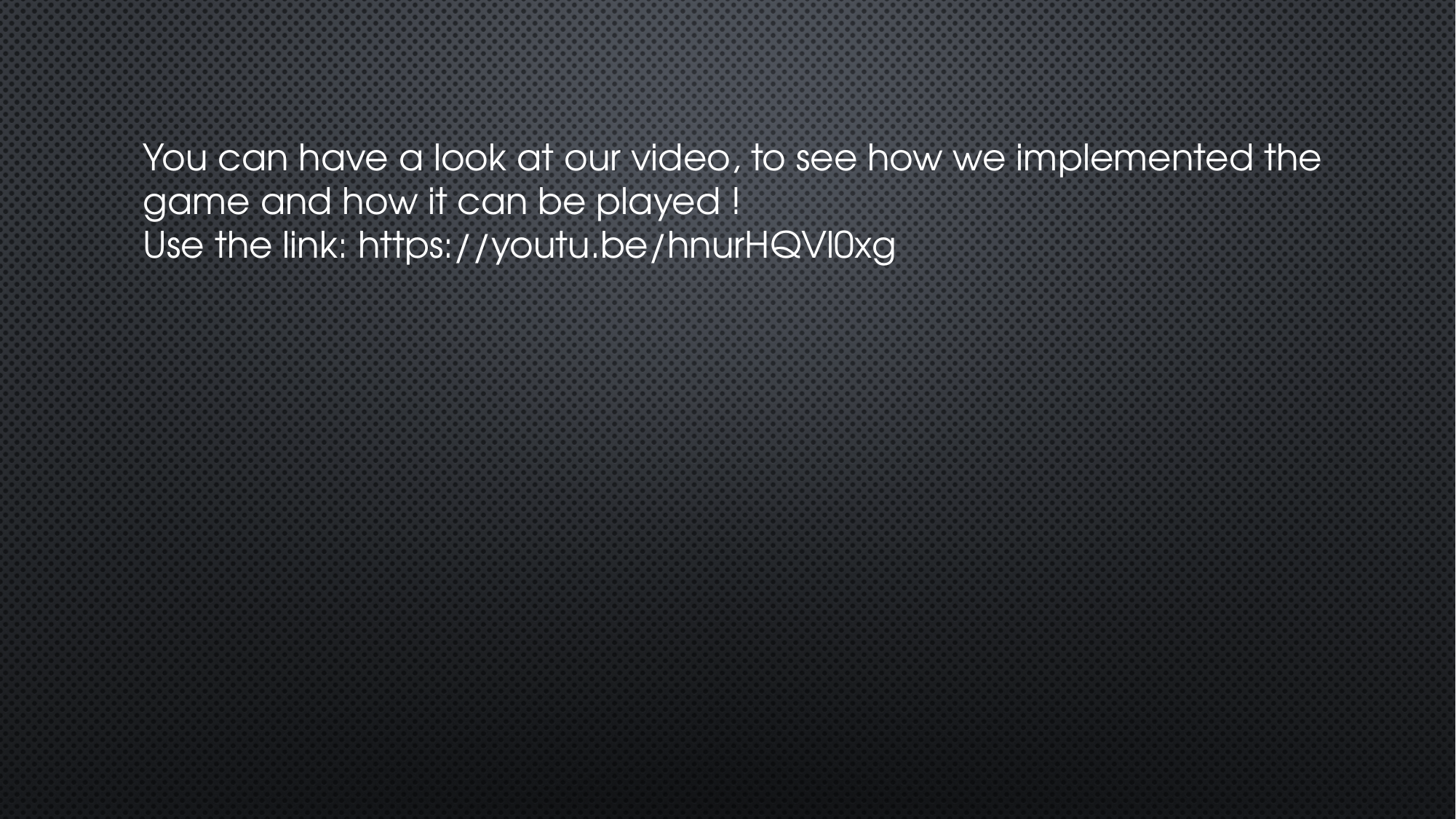

You can have a look at our video, to see how we implemented the game and how it can be played !
Use the link: https://youtu.be/hnurHQVl0xg